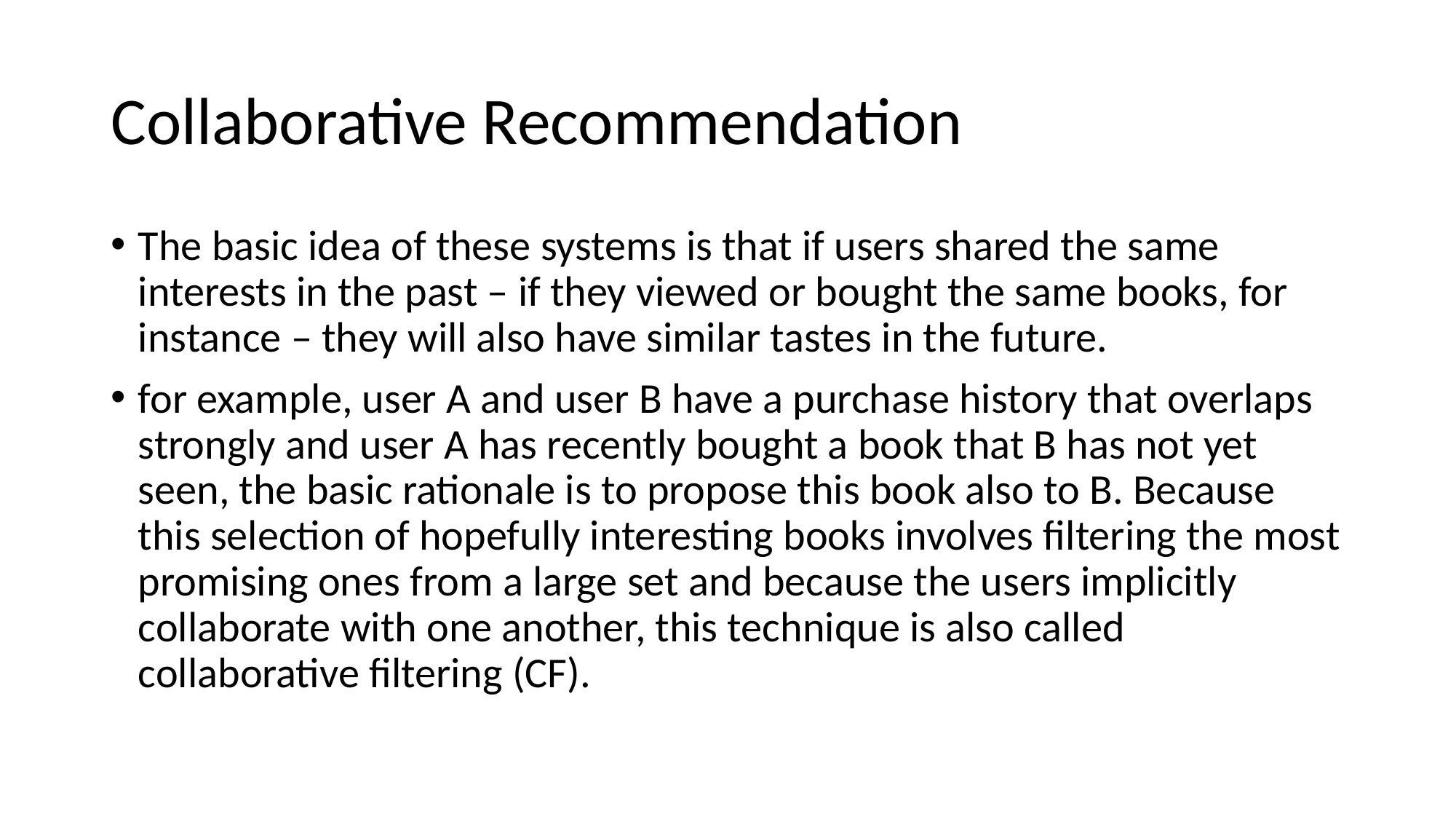

# Collaborative Recommendation
The basic idea of these systems is that if users shared the same interests in the past – if they viewed or bought the same books, for instance – they will also have similar tastes in the future.
for example, user A and user B have a purchase history that overlaps strongly and user A has recently bought a book that B has not yet seen, the basic rationale is to propose this book also to B. Because this selection of hopefully interesting books involves filtering the most promising ones from a large set and because the users implicitly collaborate with one another, this technique is also called collaborative filtering (CF).